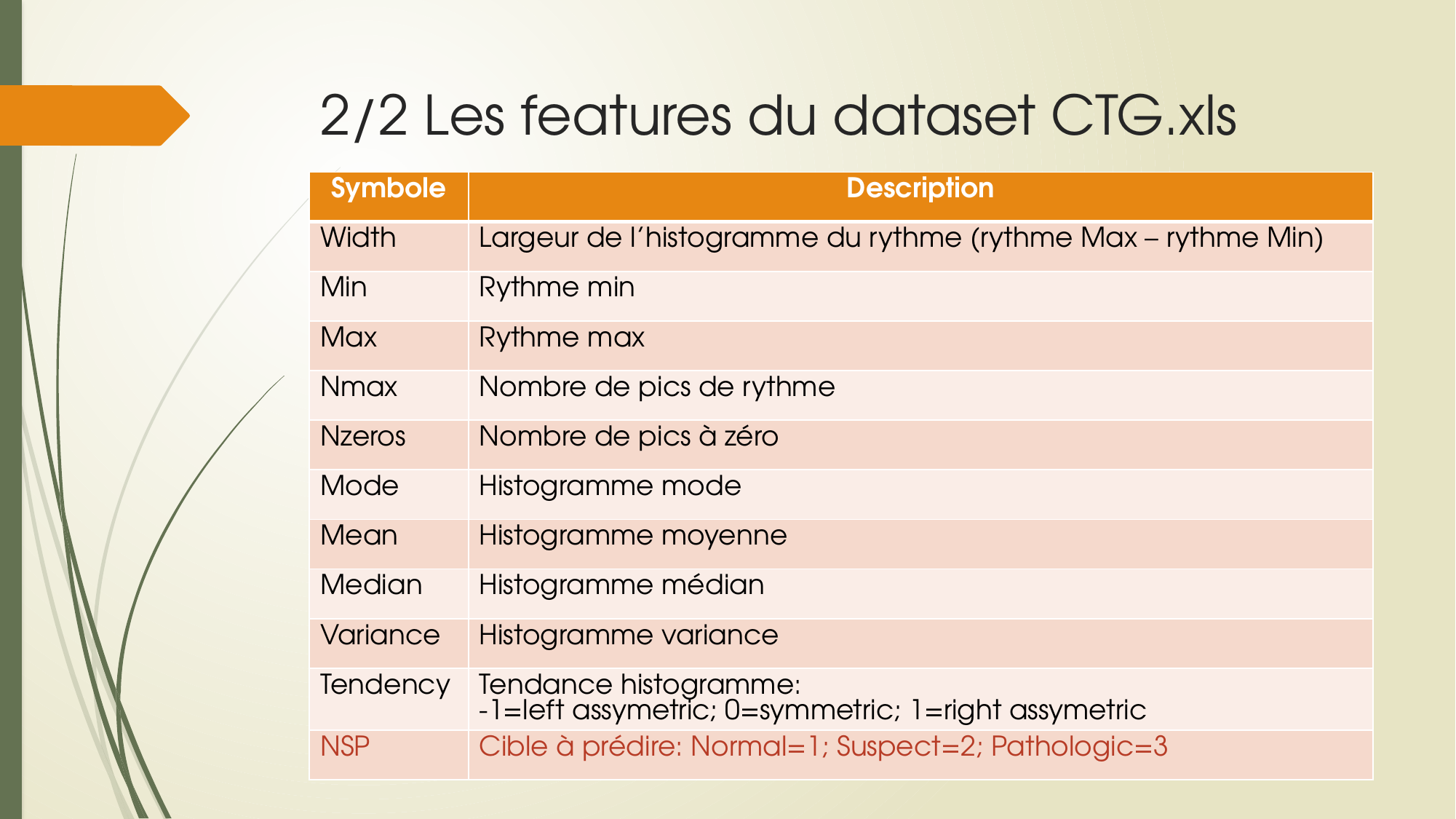

# 2/2 Les features du dataset CTG.xls
| Symbole | Description |
| --- | --- |
| Width | Largeur de l’histogramme du rythme (rythme Max – rythme Min) |
| Min | Rythme min |
| Max | Rythme max |
| Nmax | Nombre de pics de rythme |
| Nzeros | Nombre de pics à zéro |
| Mode | Histogramme mode |
| Mean | Histogramme moyenne |
| Median | Histogramme médian |
| Variance | Histogramme variance |
| Tendency | Tendance histogramme: -1=left assymetric; 0=symmetric; 1=right assymetric |
| NSP | Cible à prédire: Normal=1; Suspect=2; Pathologic=3 |